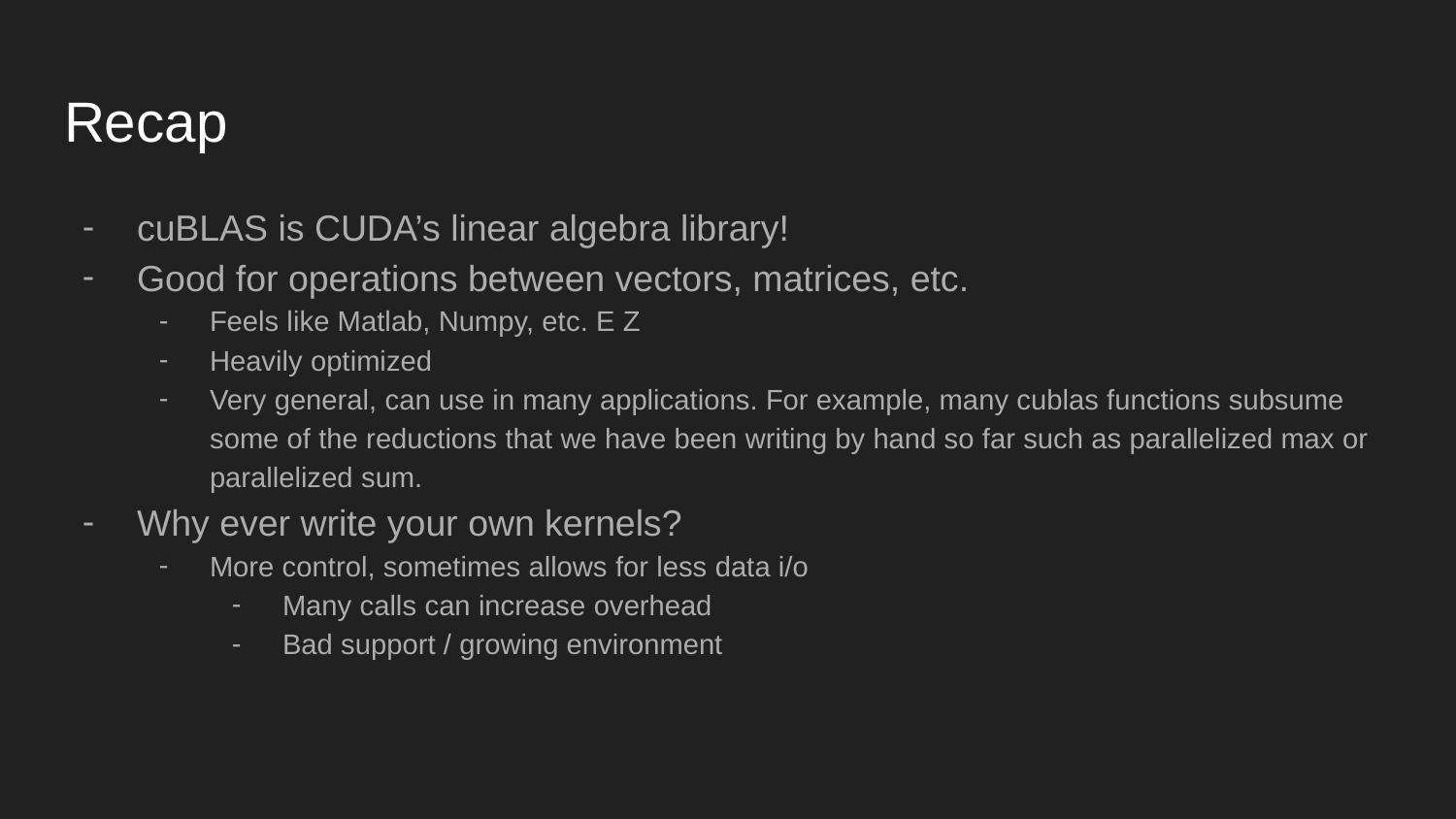

# Recap
cuBLAS is CUDA’s linear algebra library!
Good for operations between vectors, matrices, etc.
Feels like Matlab, Numpy, etc. E Z
Heavily optimized
Very general, can use in many applications. For example, many cublas functions subsume some of the reductions that we have been writing by hand so far such as parallelized max or parallelized sum.
Why ever write your own kernels?
More control, sometimes allows for less data i/o
Many calls can increase overhead
Bad support / growing environment